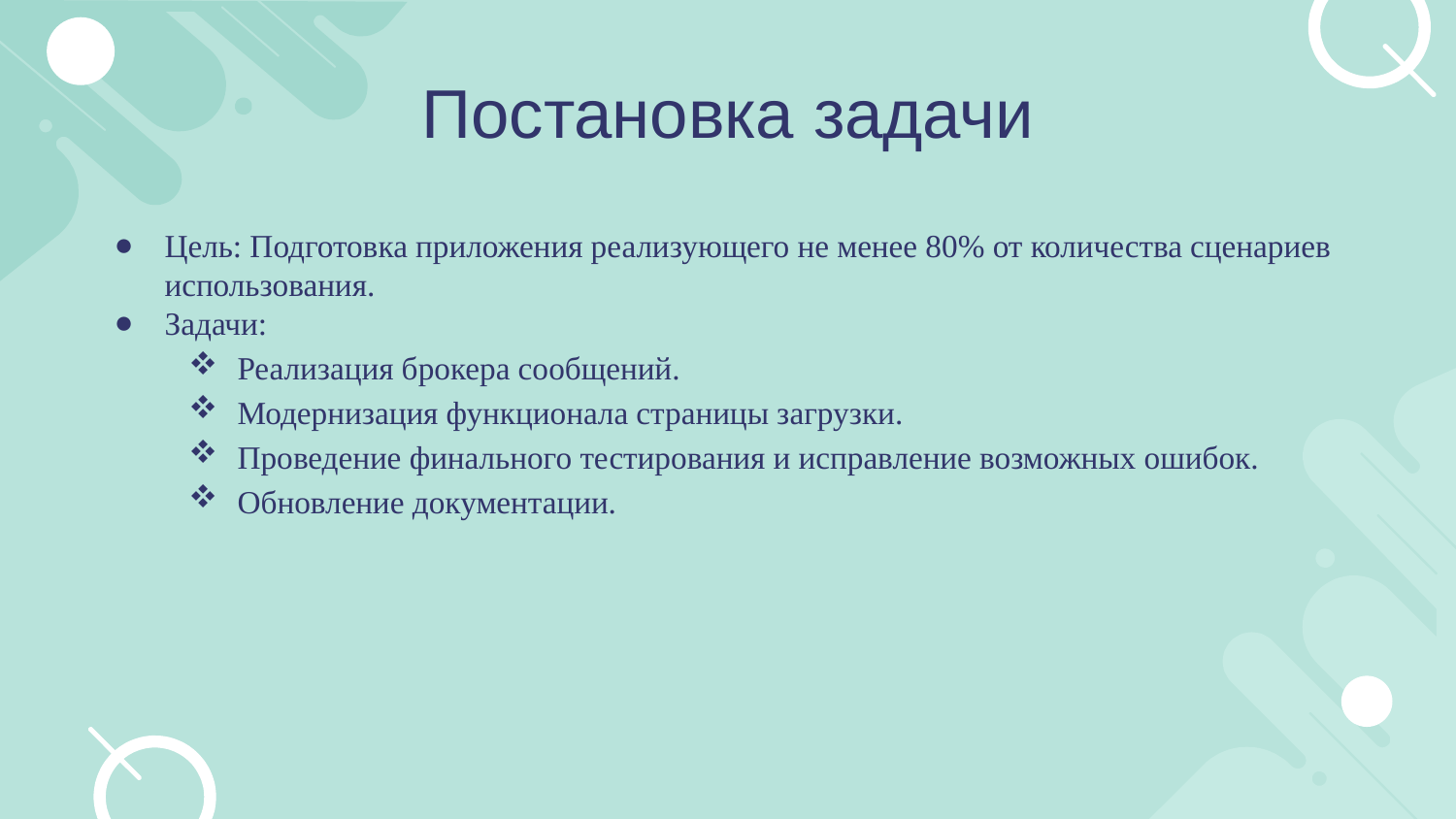

# Постановка задачи
Цель: Подготовка приложения реализующего не менее 80% от количества сценариев использования.
Задачи:
Реализация брокера сообщений.
Модернизация функционала страницы загрузки.
Проведение финального тестирования и исправление возможных ошибок.
Обновление документации.